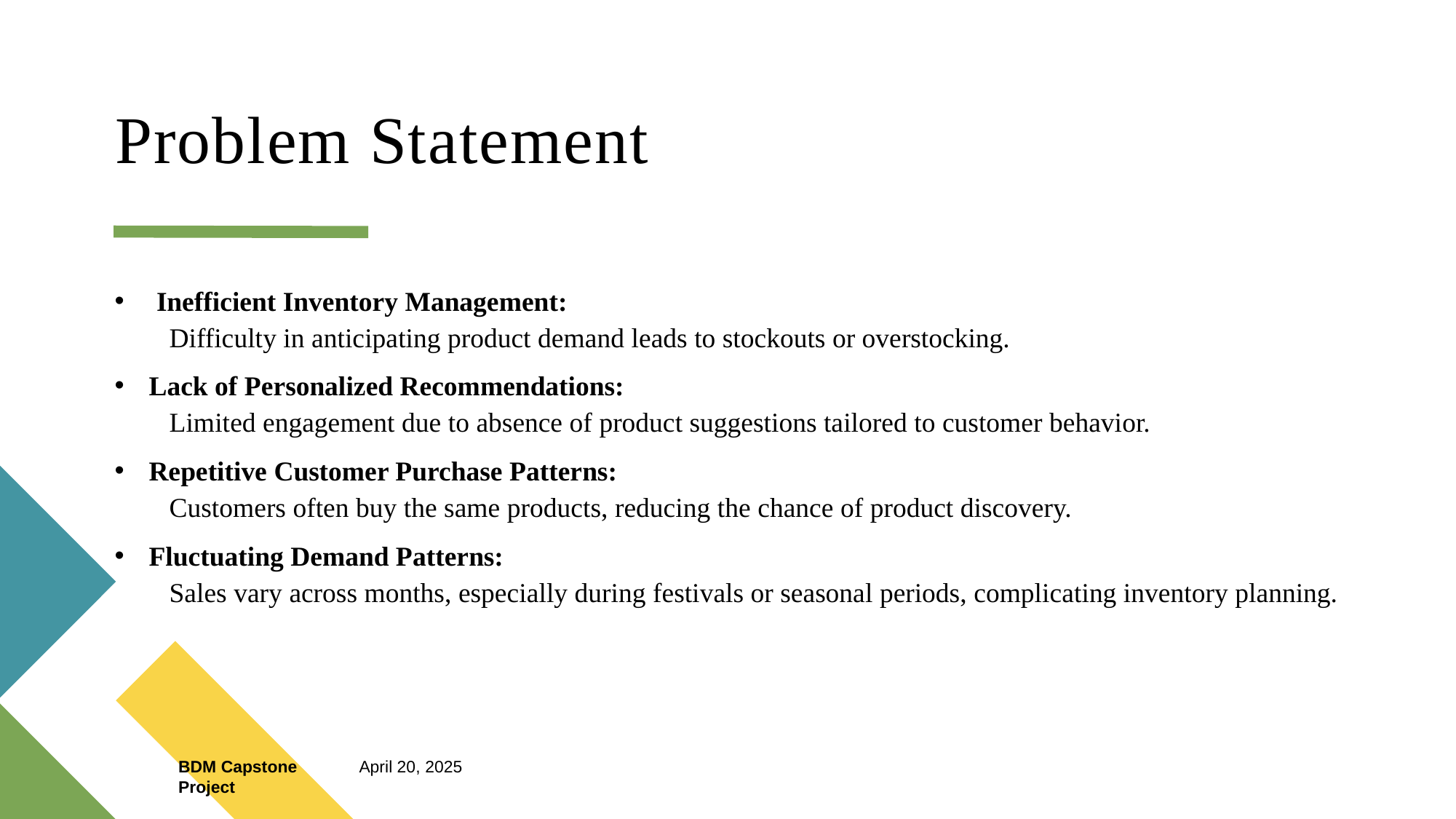

# Problem Statement
 Inefficient Inventory Management:
Difficulty in anticipating product demand leads to stockouts or overstocking.
Lack of Personalized Recommendations:
Limited engagement due to absence of product suggestions tailored to customer behavior.
Repetitive Customer Purchase Patterns:
Customers often buy the same products, reducing the chance of product discovery.
Fluctuating Demand Patterns:
Sales vary across months, especially during festivals or seasonal periods, complicating inventory planning.

5
BDM Capstone Project
April 20, 2025